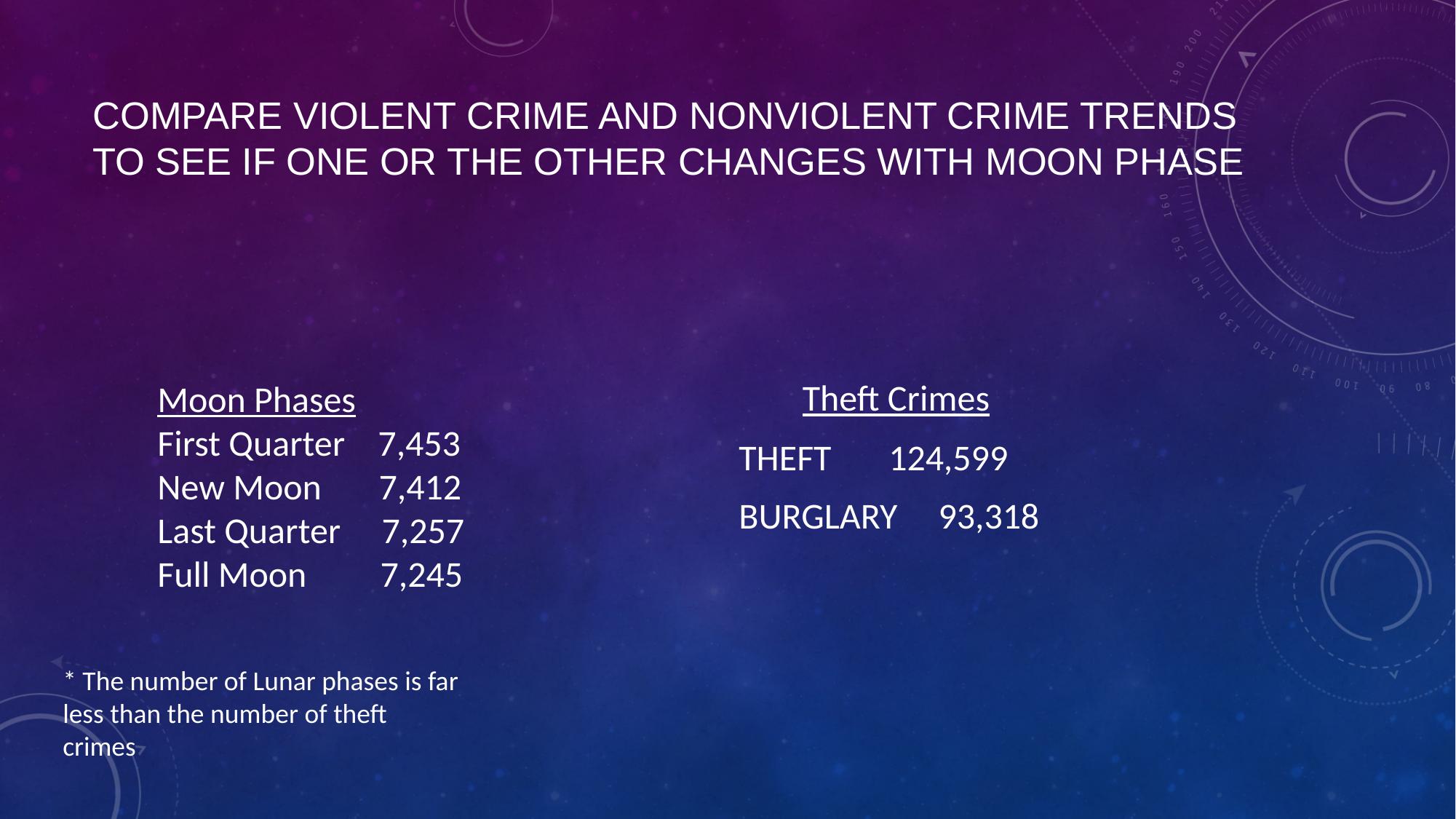

# compare violent crime and nonviolent crime trends to see if one or the other changes with moon phase
Theft Crimes
   THEFT       124,599
   BURGLARY     93,318
Moon Phases
First Quarter    7,453
New Moon       7,412
Last Quarter     7,257
Full Moon         7,245
* The number of Lunar phases is far less than the number of theft crimes